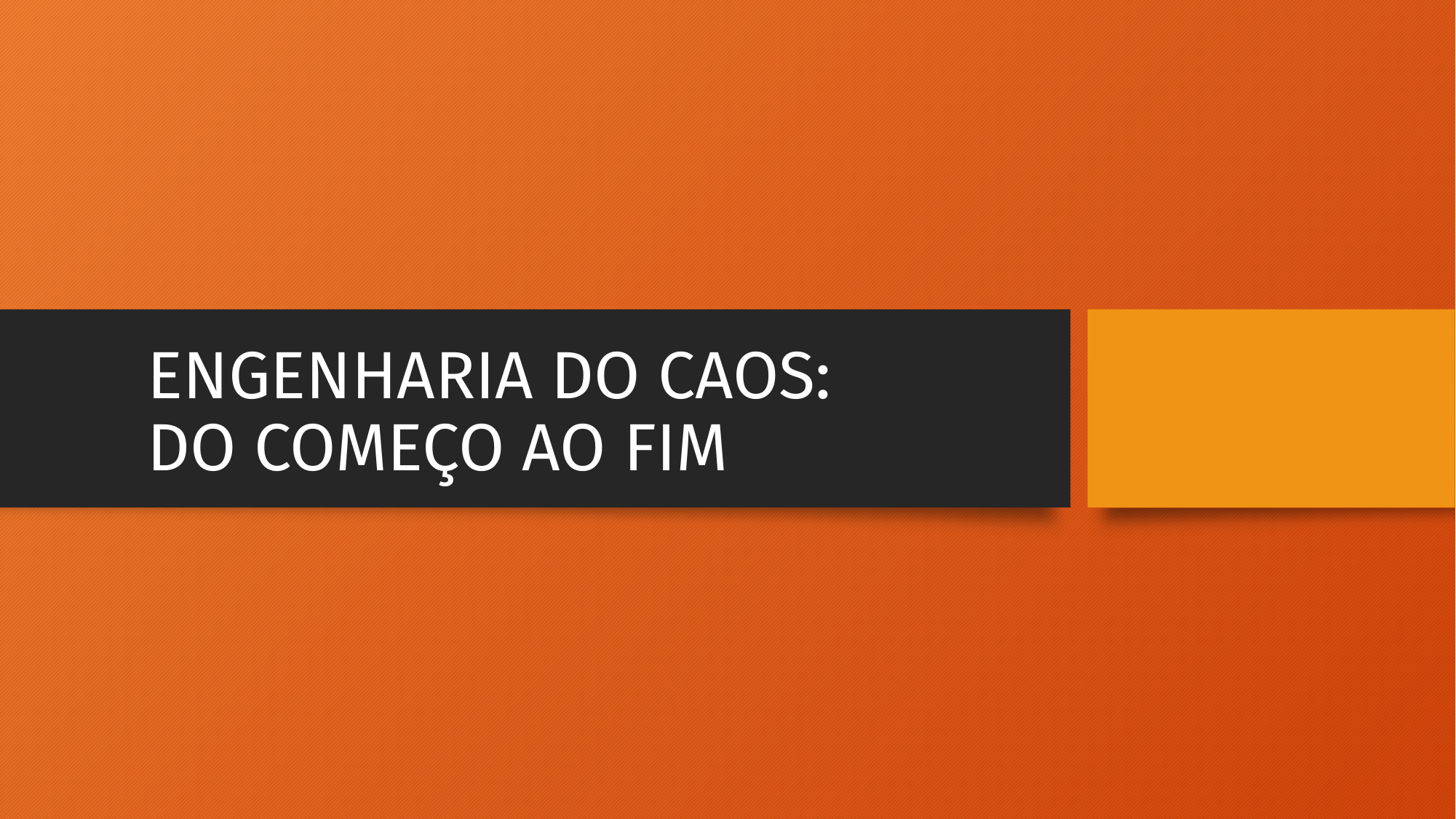

# ENGENHARIA DO CAOS: DO COMEÇO AO FIM